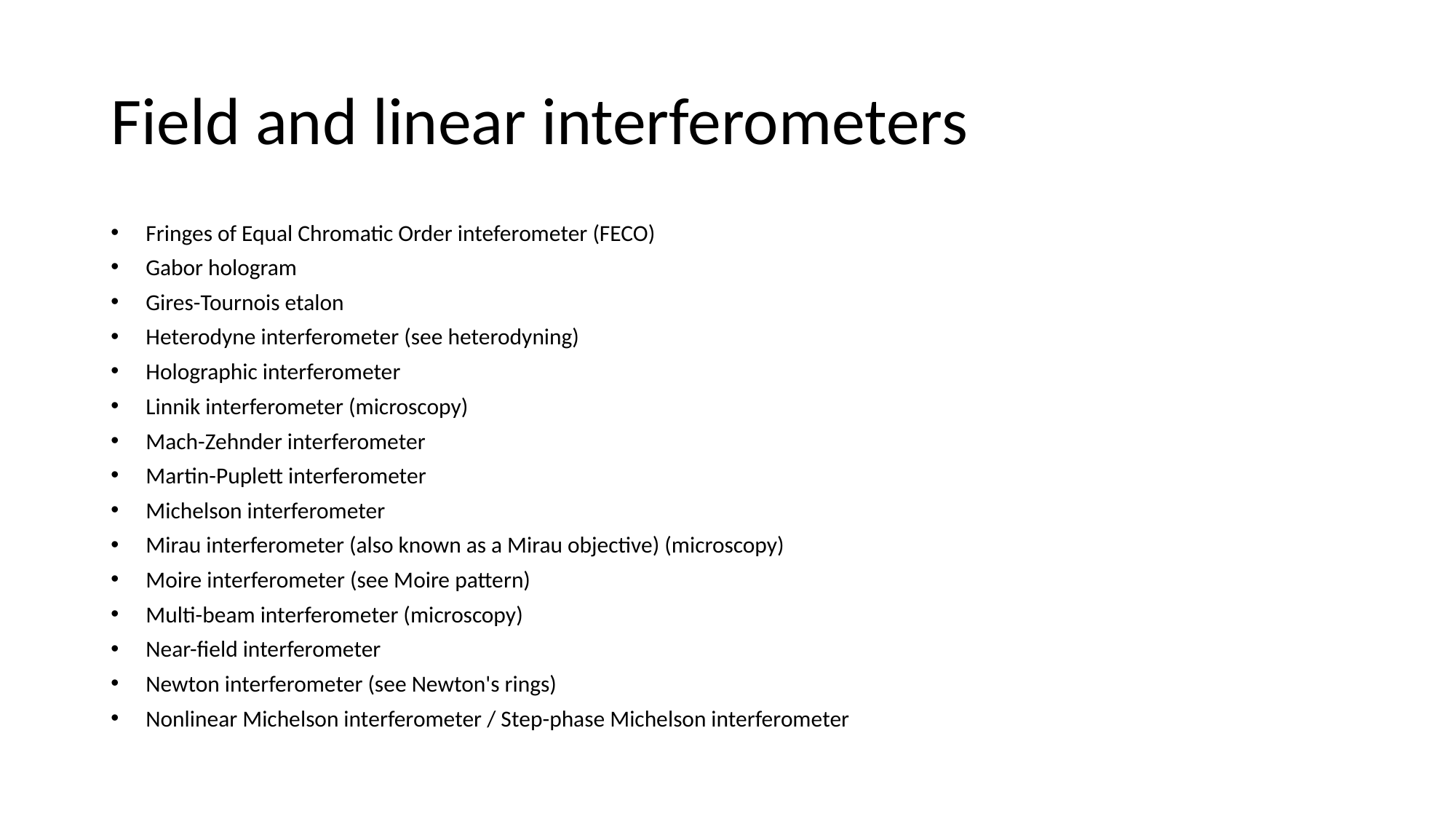

# Field and linear interferometers
  Fringes of Equal Chromatic Order inteferometer (FECO)
  Gabor hologram
  Gires-Tournois etalon
  Heterodyne interferometer (see heterodyning)
  Holographic interferometer
  Linnik interferometer (microscopy)
  Mach-Zehnder interferometer
  Martin-Puplett interferometer
  Michelson interferometer
  Mirau interferometer (also known as a Mirau objective) (microscopy)
  Moire interferometer (see Moire pattern)
  Multi-beam interferometer (microscopy)
  Near-field interferometer
  Newton interferometer (see Newton's rings)
  Nonlinear Michelson interferometer / Step-phase Michelson interferometer